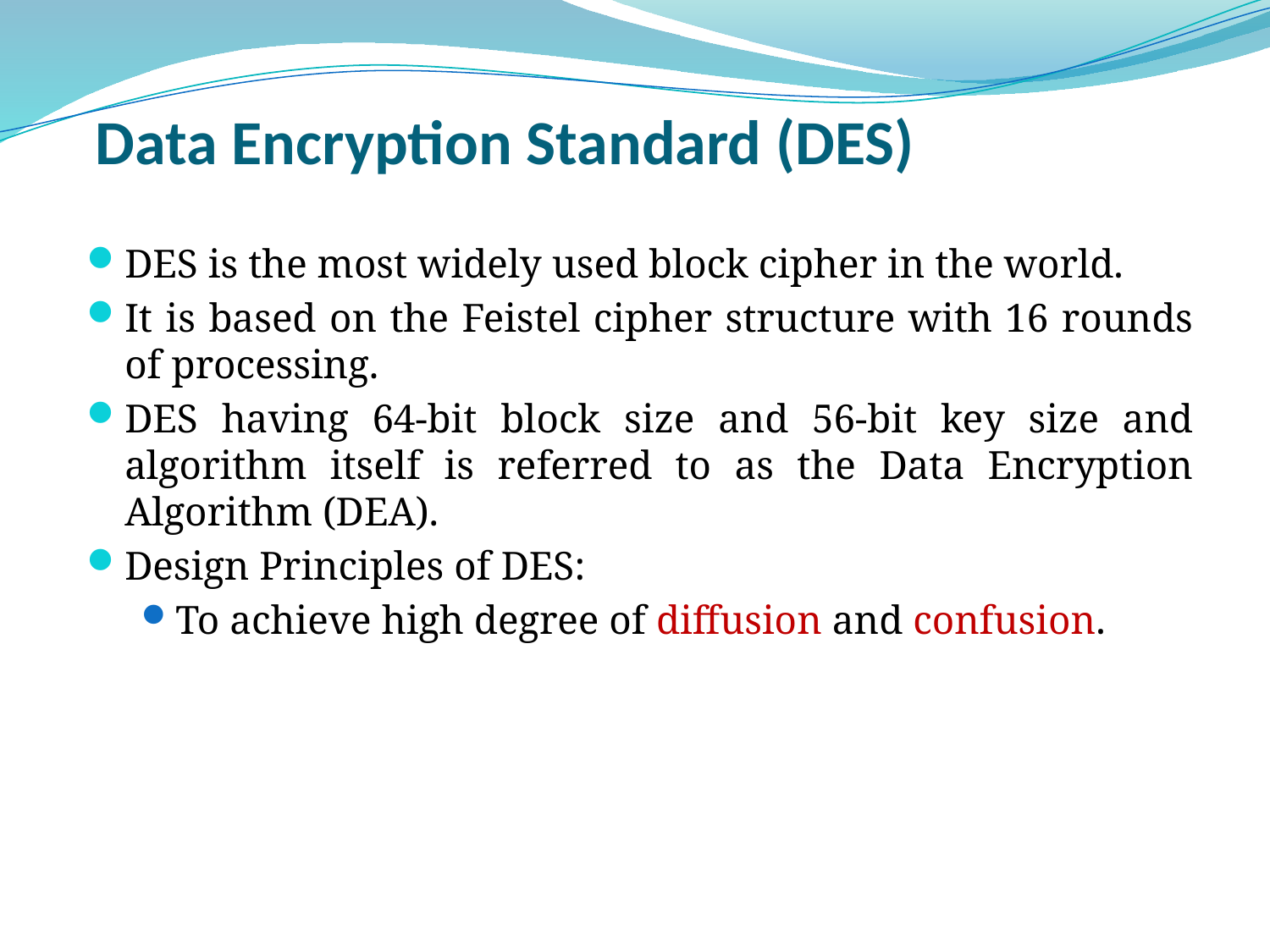

# Data Encryption Standard (DES)
DES is the most widely used block cipher in the world.
It is based on the Feistel cipher structure with 16 rounds of processing.
DES having 64-bit block size and 56-bit key size and algorithm itself is referred to as the Data Encryption Algorithm (DEA).
Design Principles of DES:
To achieve high degree of diffusion and confusion.